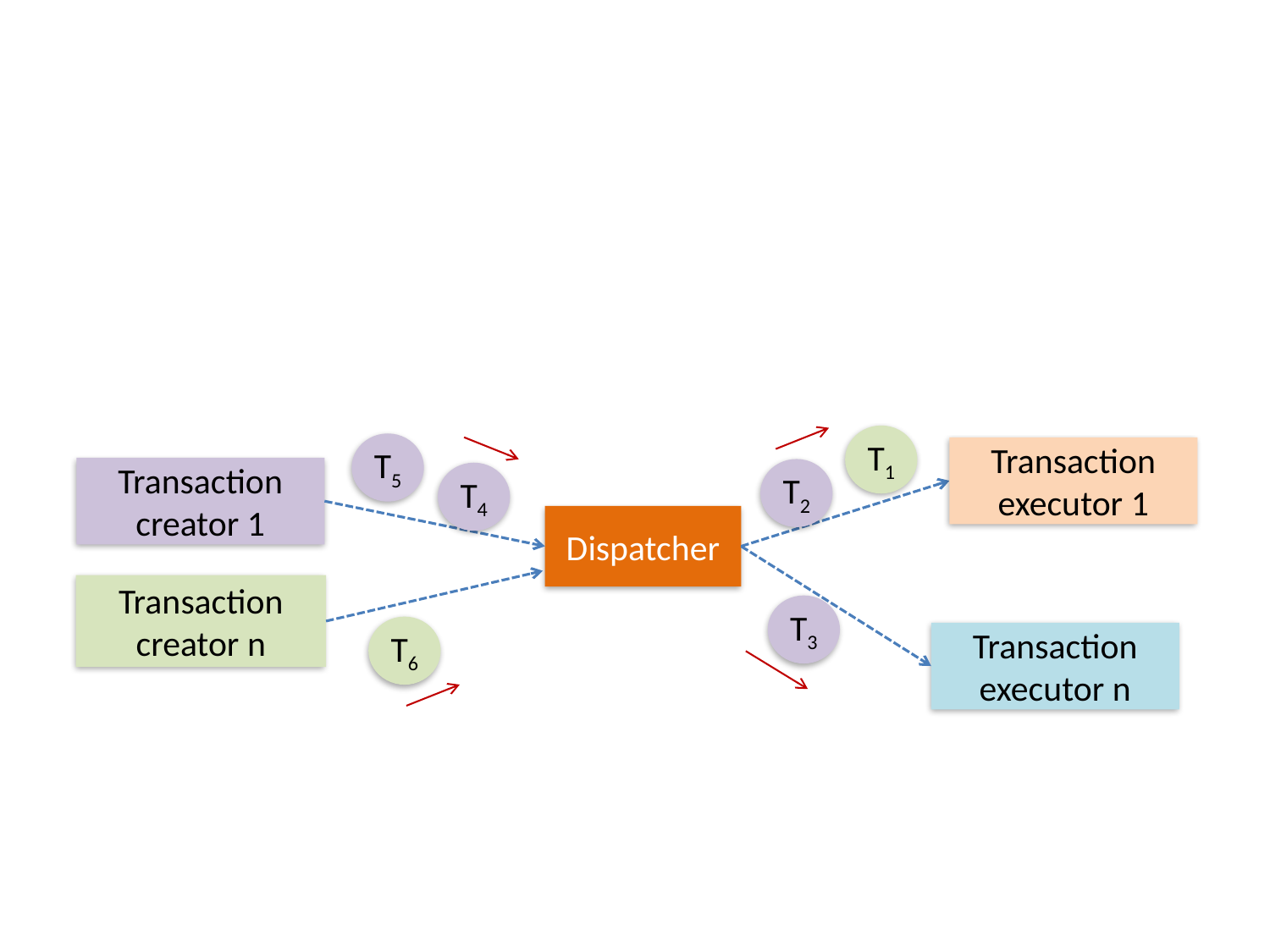

T1
Transaction executor 1
T5
Transaction creator 1
T2
T4
Dispatcher
Transaction creator n
T3
T6
Transaction executor n